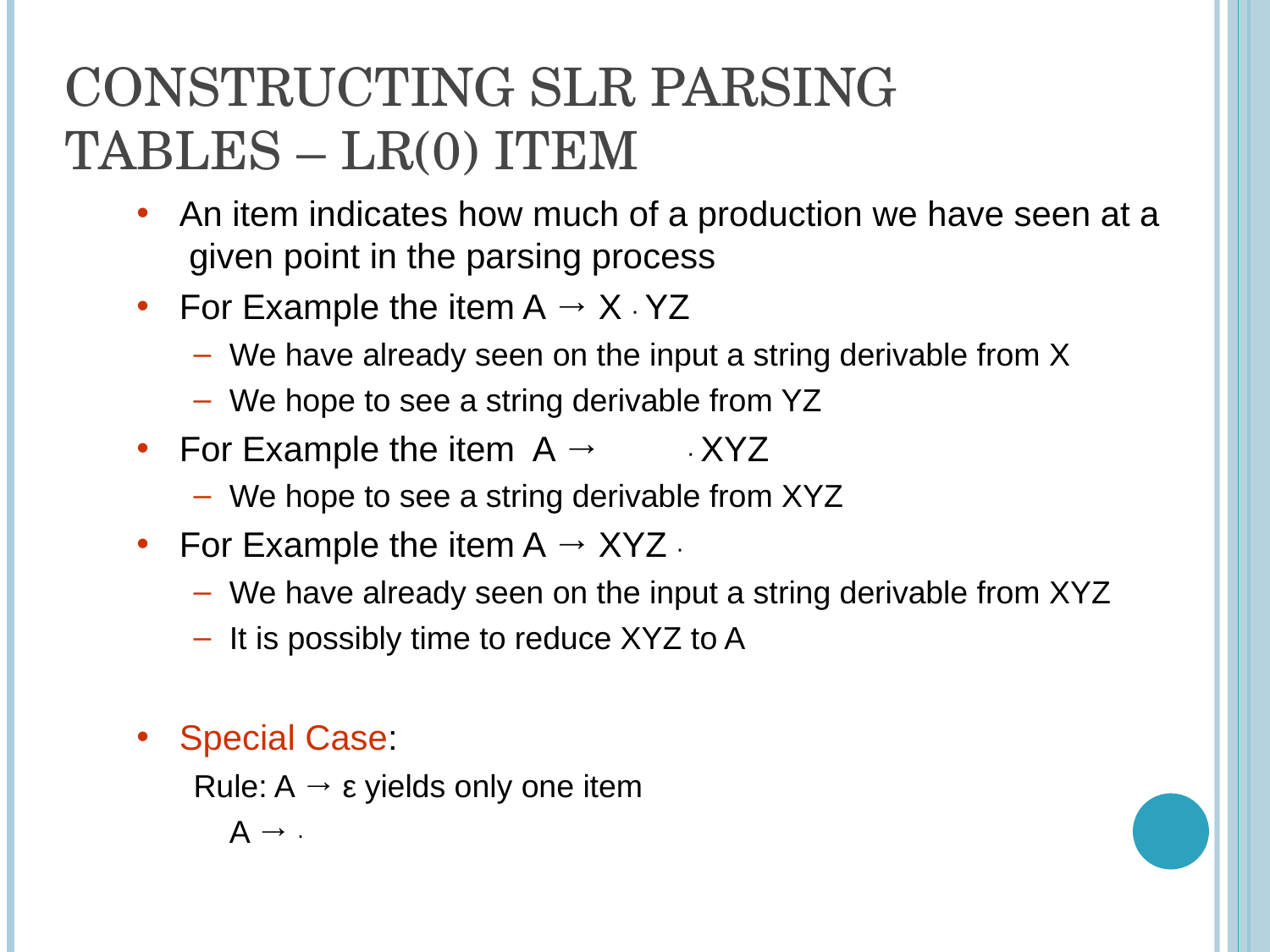

# Constructing SLR Parsing Tables – LR(0) Item
An item indicates how much of a production we have seen at a  given point in the parsing process
For Example the item A → X ∙ YZ
We have already seen on the input a string derivable from X
We hope to see a string derivable from YZ
For Example the item  A →	∙ XYZ
We hope to see a string derivable from XYZ
For Example the item A → XYZ ∙
We have already seen on the input a string derivable from XYZ
It is possibly time to reduce XYZ to A

Special Case:
Rule: A → ε yields only one item  A → ∙